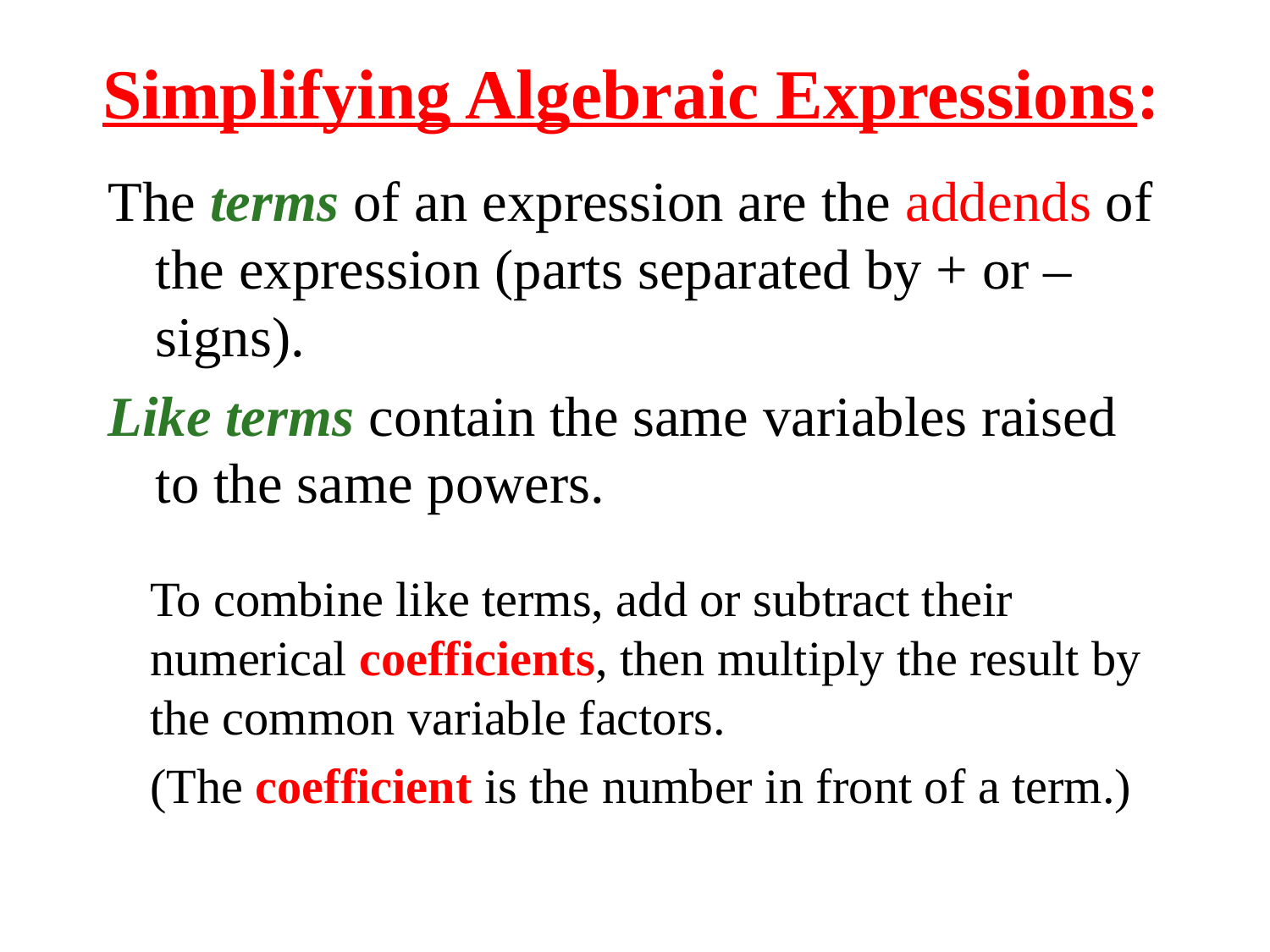

Simplifying Algebraic Expressions:
The terms of an expression are the addends of the expression (parts separated by + or – signs).
Like terms contain the same variables raised to the same powers.
To combine like terms, add or subtract their numerical coefficients, then multiply the result by the common variable factors.
(The coefficient is the number in front of a term.)